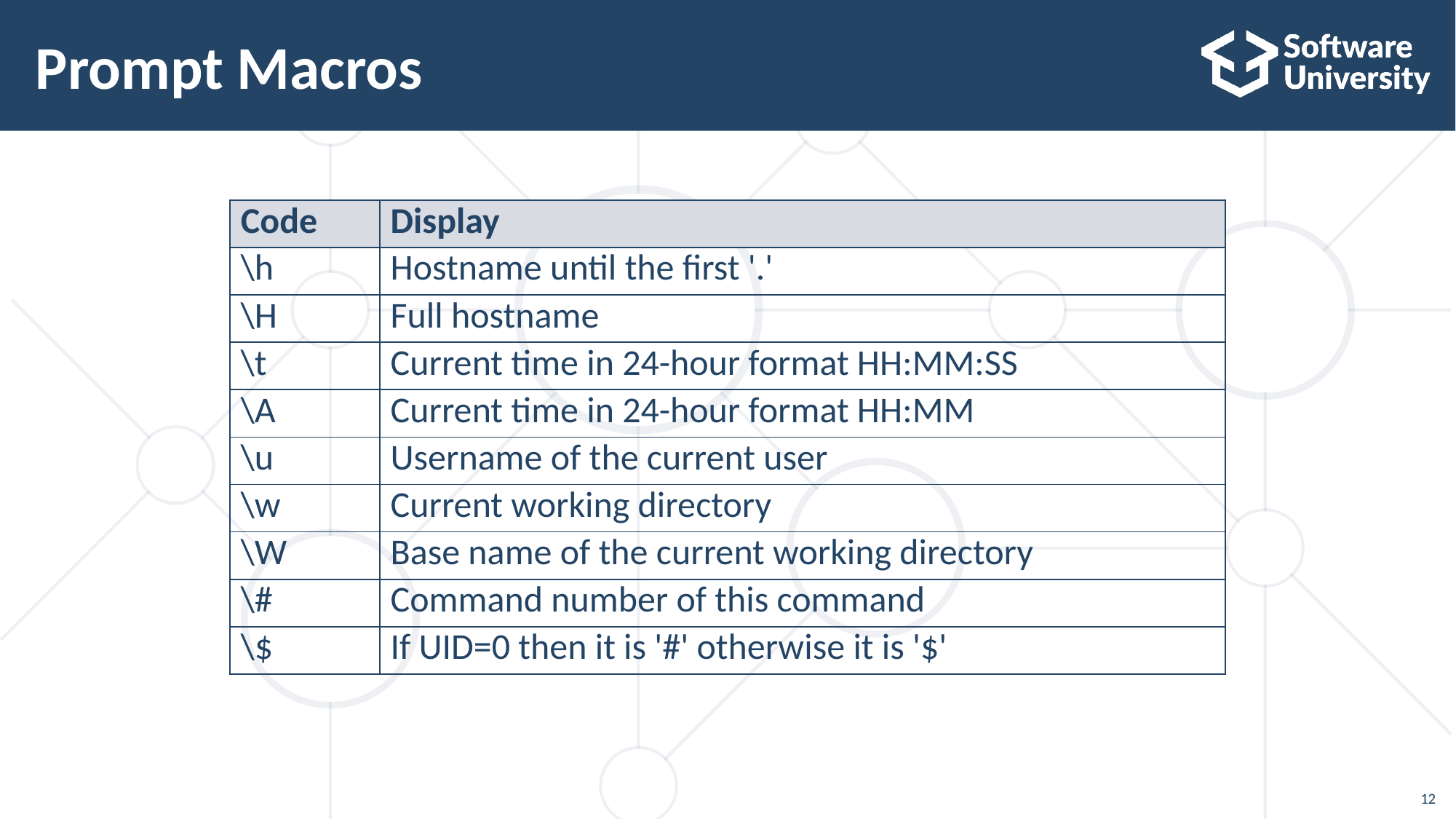

# Prompt Macros
| Code | Display |
| --- | --- |
| \h | Hostname until the first '.' |
| \H | Full hostname |
| \t | Current time in 24-hour format HH:MM:SS |
| \A | Current time in 24-hour format HH:MM |
| \u | Username of the current user |
| \w | Current working directory |
| \W | Base name of the current working directory |
| \# | Command number of this command |
| \$ | If UID=0 then it is '#' otherwise it is '$' |
12